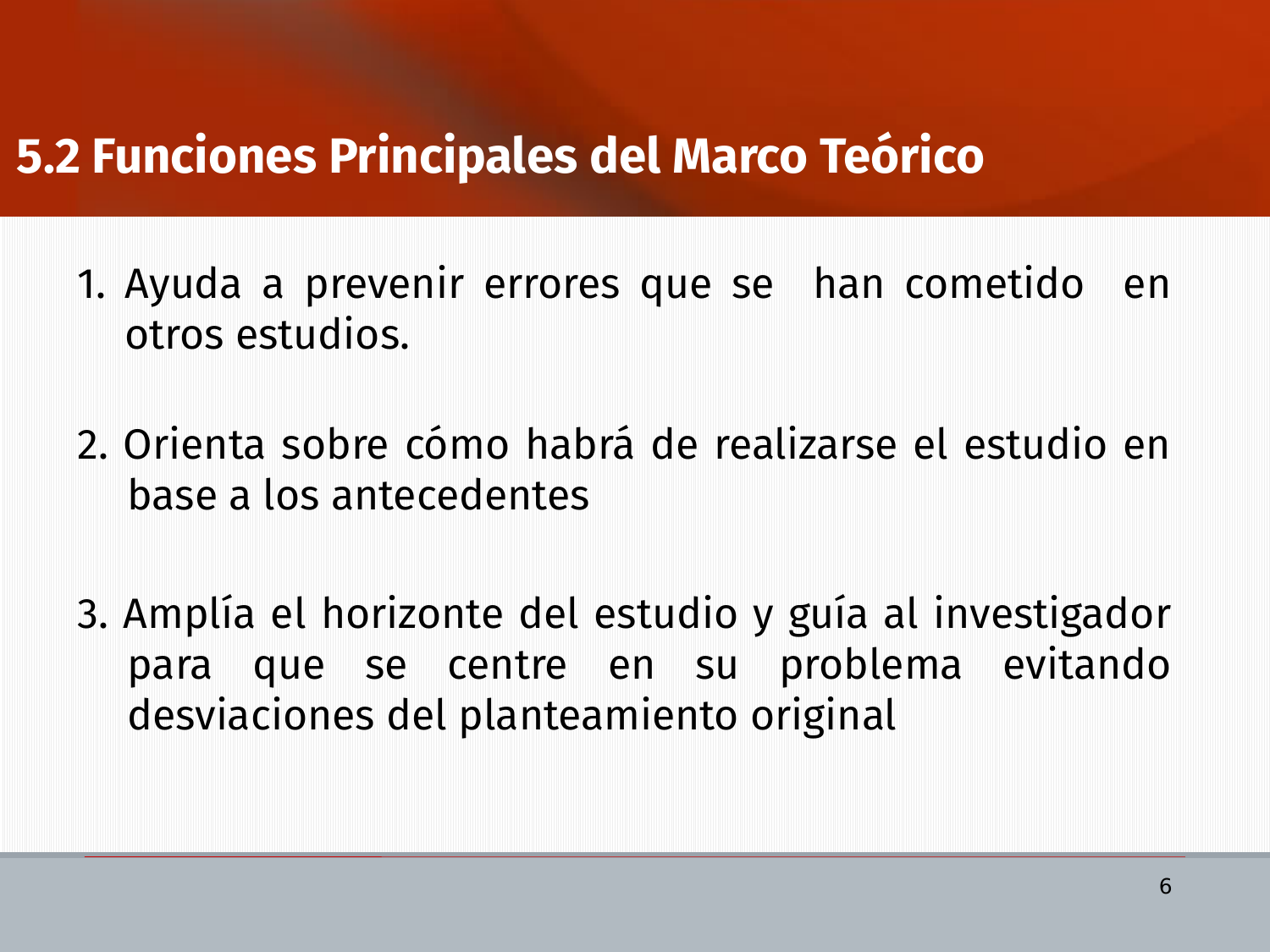

# 5.2 Funciones Principales del Marco Teórico
Ayuda a prevenir errores que se  han cometido  en otros estudios.

2. Orienta sobre cómo habrá de realizarse el estudio en base a los antecedentes

3. Amplía el horizonte del estudio y guía al investigador para que se centre en su problema evitando desviaciones del planteamiento original

6